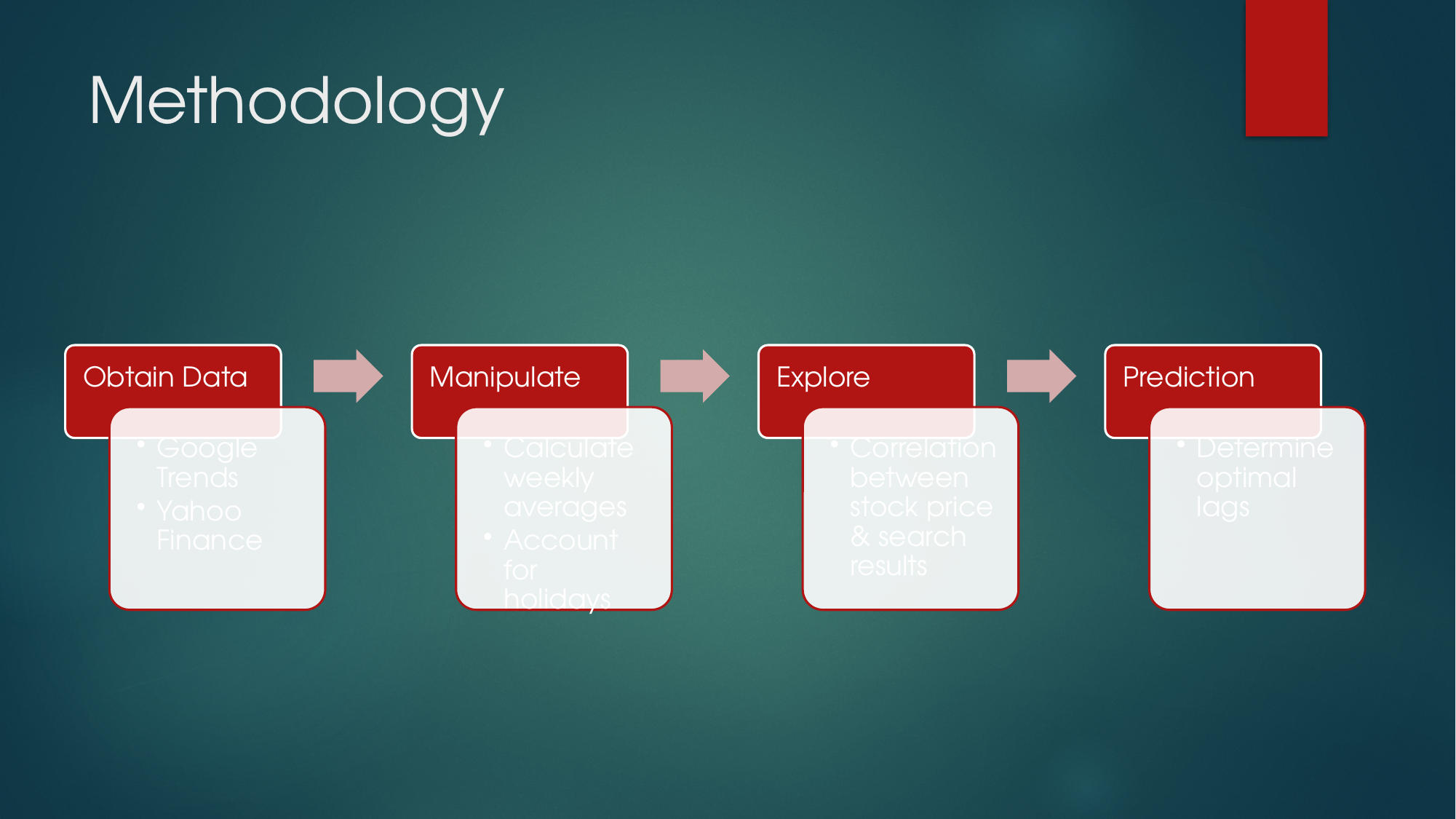

# Methodology
Obtain Data
Google Trends
Yahoo Finance

Manipulate
Calculate weekly averages
Account for holidays

Explore
Correlation between stock price & search results

Prediction
Determine optimal lags